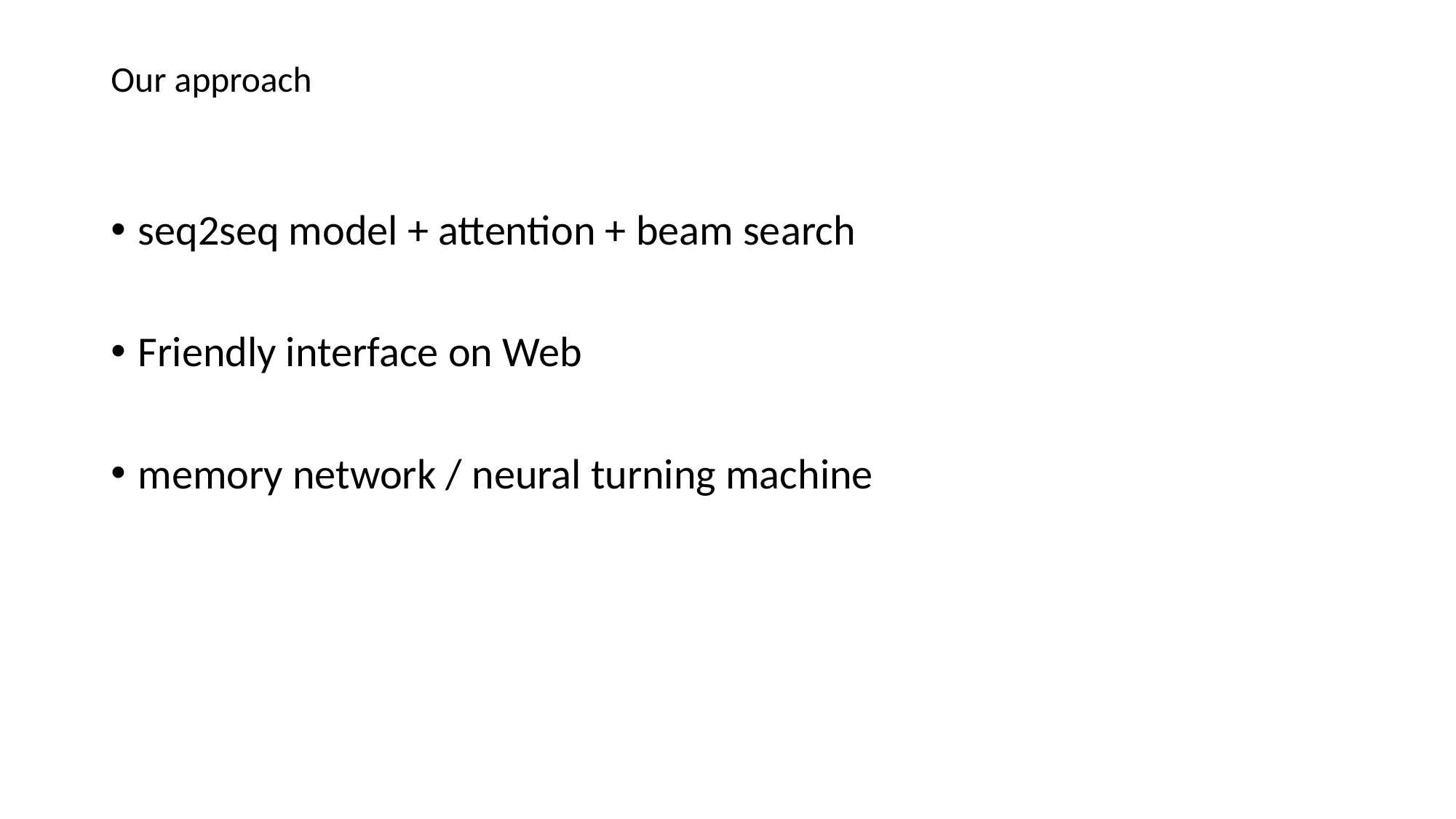

# Our approach
seq2seq model + attention + beam search

Friendly interface on Web

memory network / neural turning machine